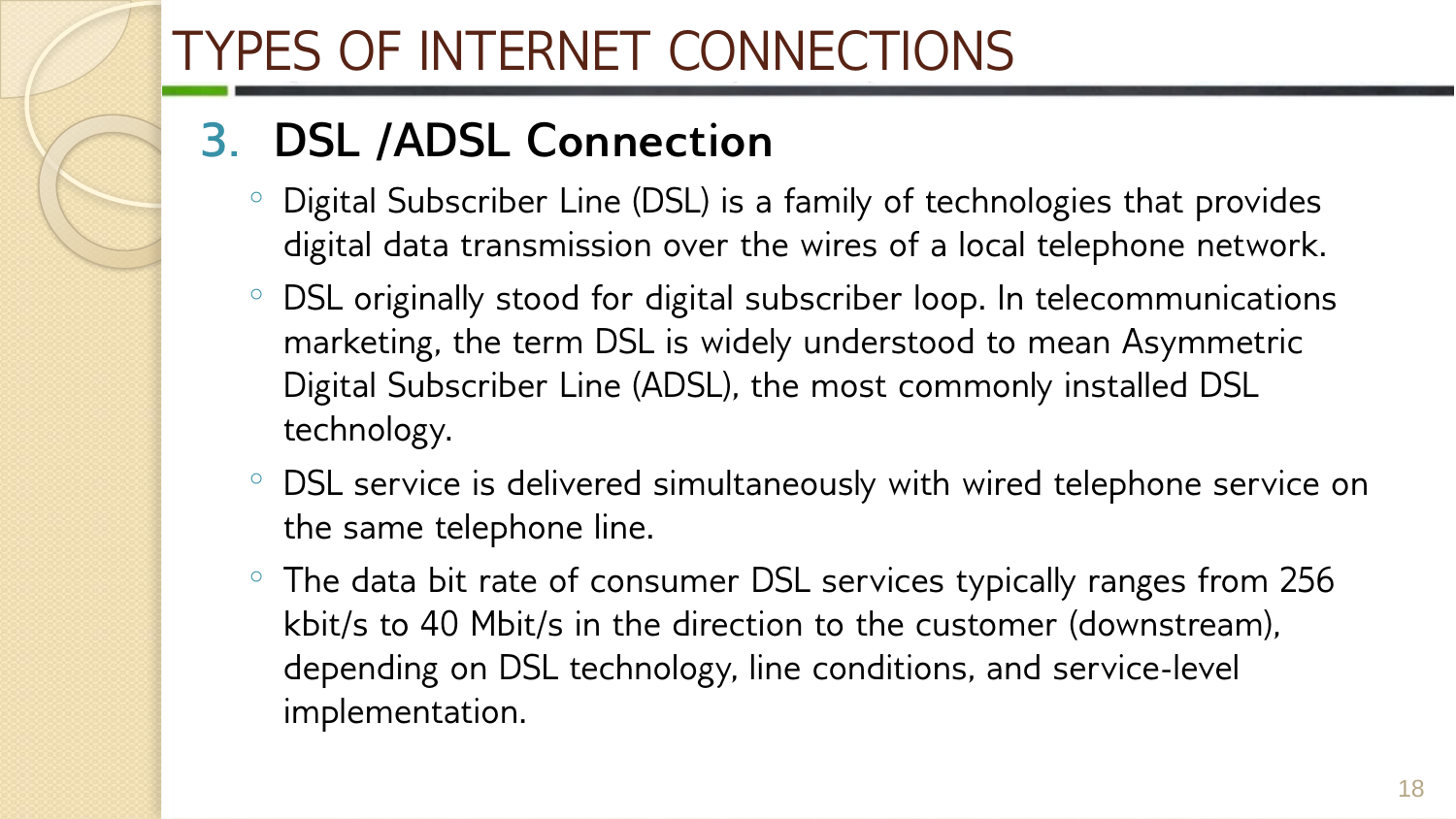

# TYPES OF INTERNET CONNECTIONS
DSL /ADSL Connection
Digital Subscriber Line (DSL) is a family of technologies that provides digital data transmission over the wires of a local telephone network.
DSL originally stood for digital subscriber loop. In telecommunications marketing, the term DSL is widely understood to mean Asymmetric Digital Subscriber Line (ADSL), the most commonly installed DSL technology.
DSL service is delivered simultaneously with wired telephone service on the same telephone line.
The data bit rate of consumer DSL services typically ranges from 256 kbit/s to 40 Mbit/s in the direction to the customer (downstream), depending on DSL technology, line conditions, and service-level implementation.
 18